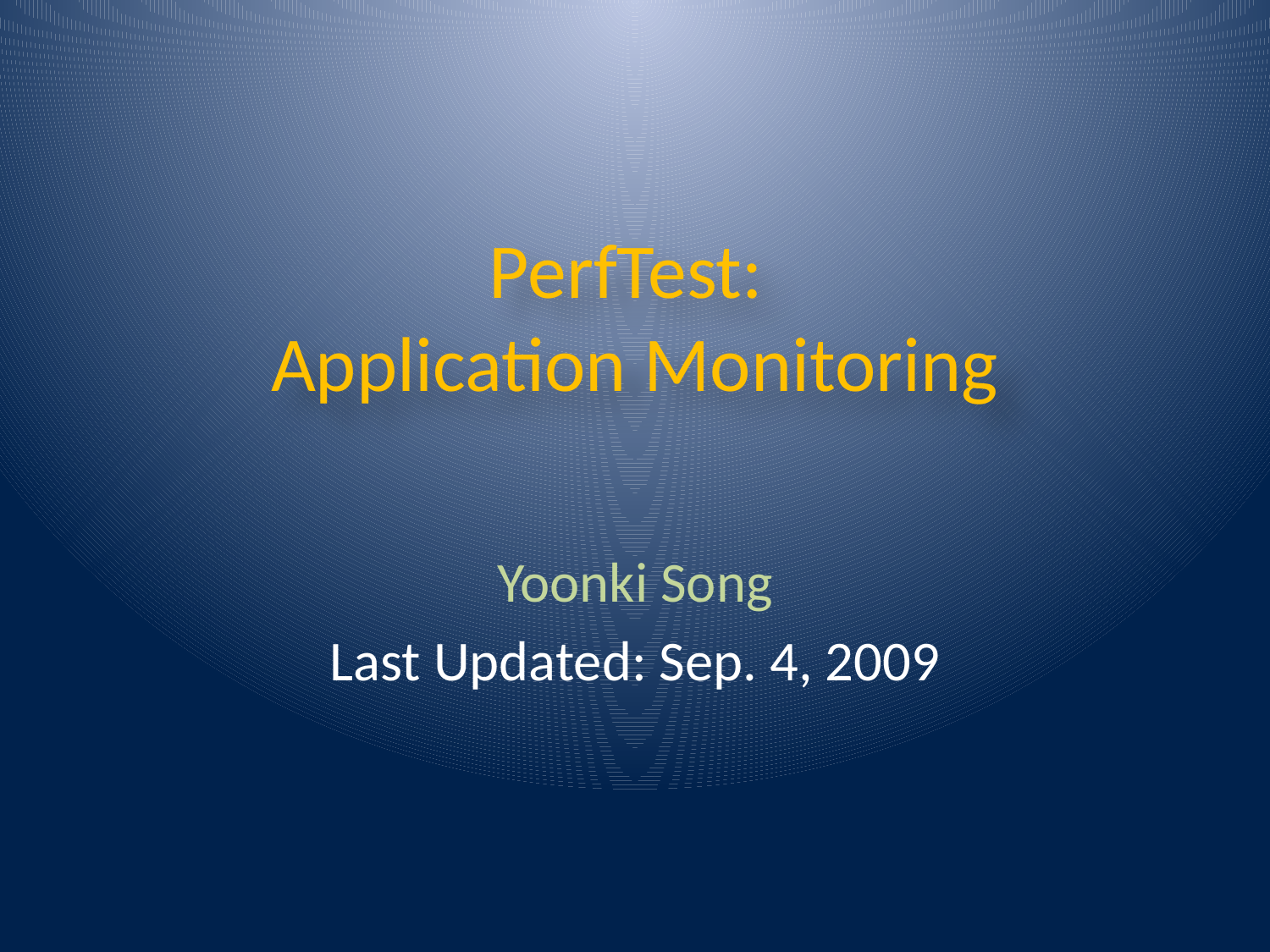

# PerfTest: Application Monitoring
Yoonki Song
Last Updated: Sep. 4, 2009